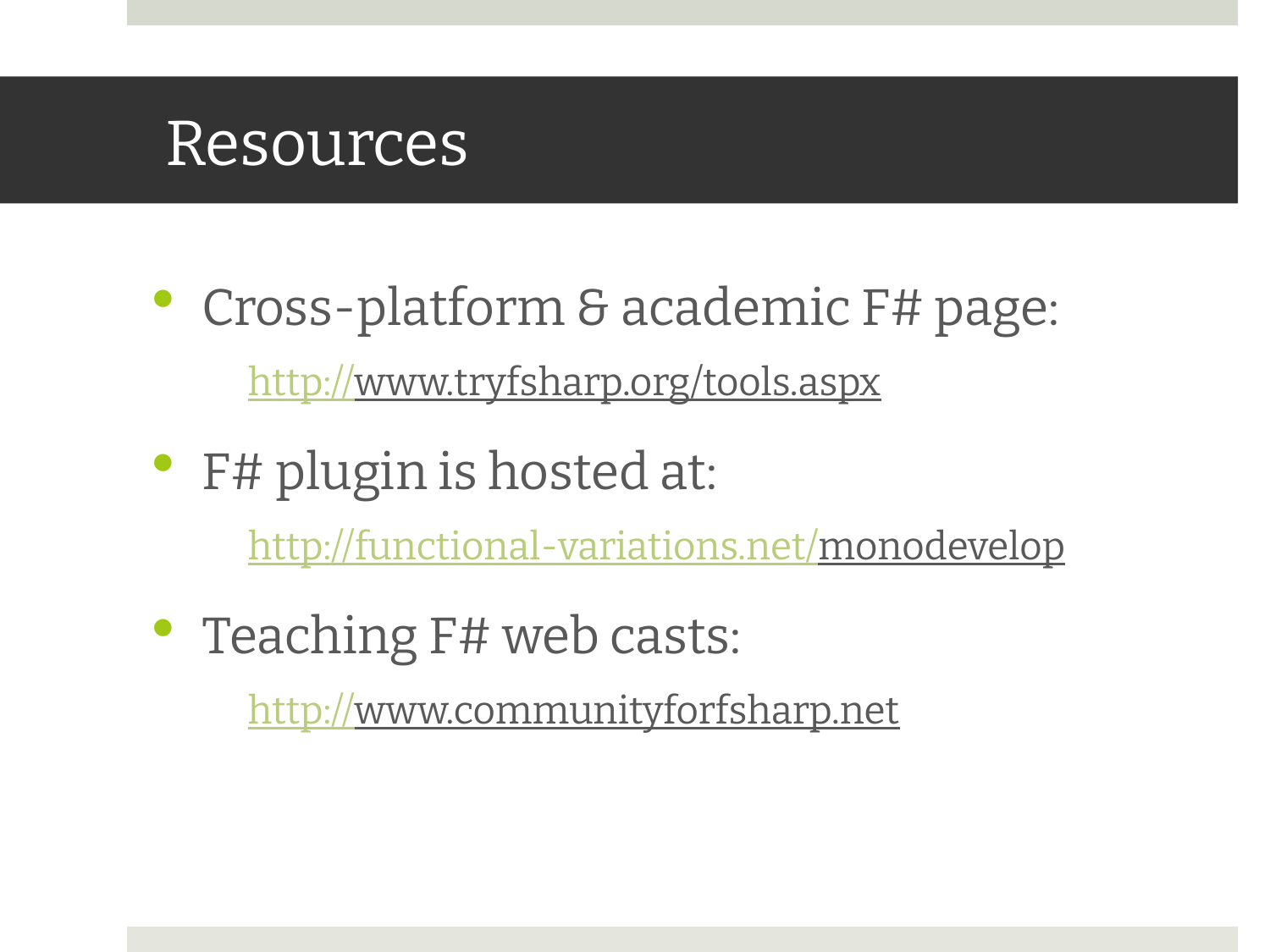

# Resources
Cross-platform & academic F# page:
http://www.tryfsharp.org/tools.aspx
F# plugin is hosted at:
http://functional-variations.net/monodevelop
Teaching F# web casts:
http://www.communityforfsharp.net